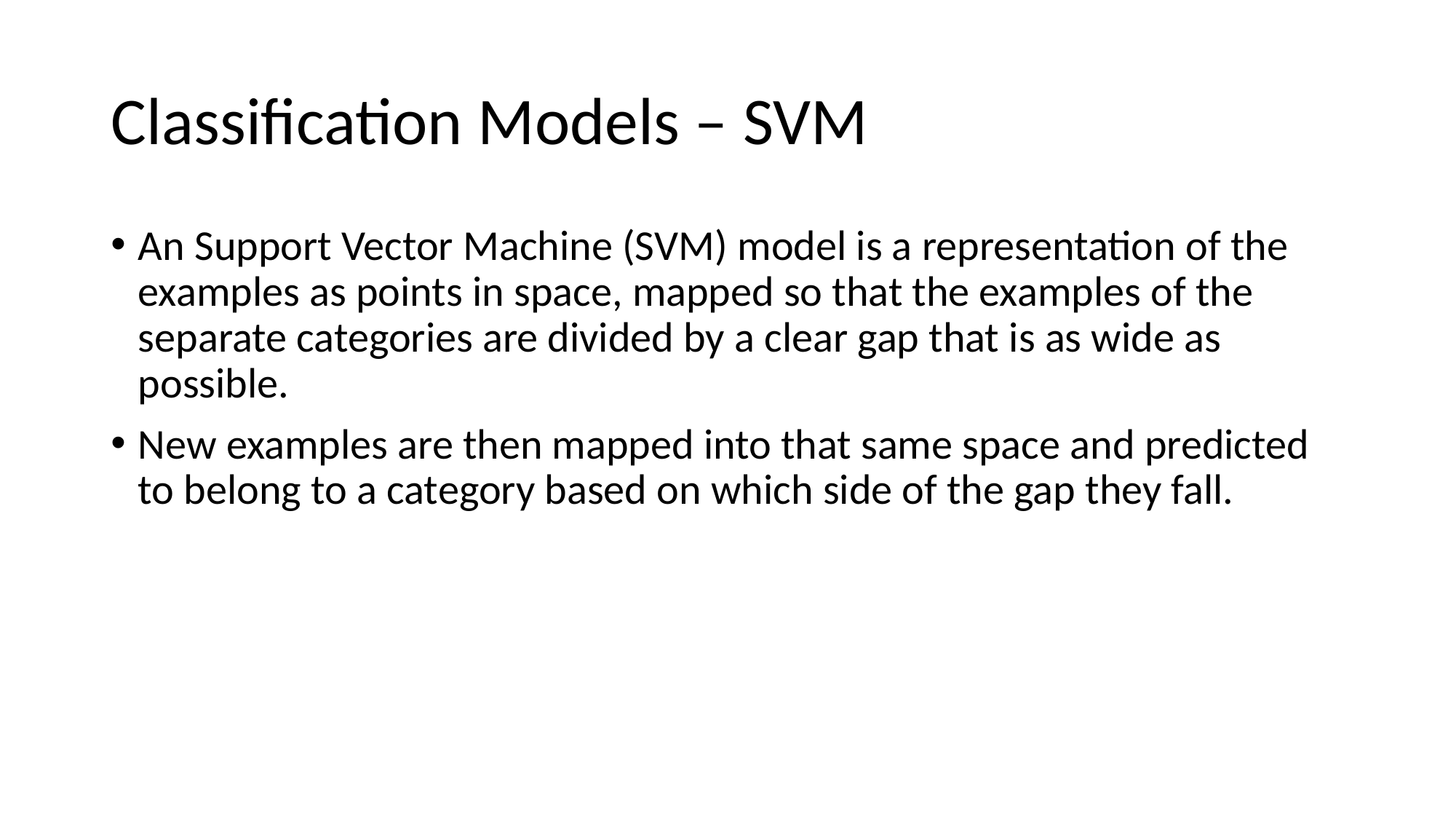

# Classification Models – SVM
An Support Vector Machine (SVM) model is a representation of the examples as points in space, mapped so that the examples of the separate categories are divided by a clear gap that is as wide as possible.
New examples are then mapped into that same space and predicted to belong to a category based on which side of the gap they fall.